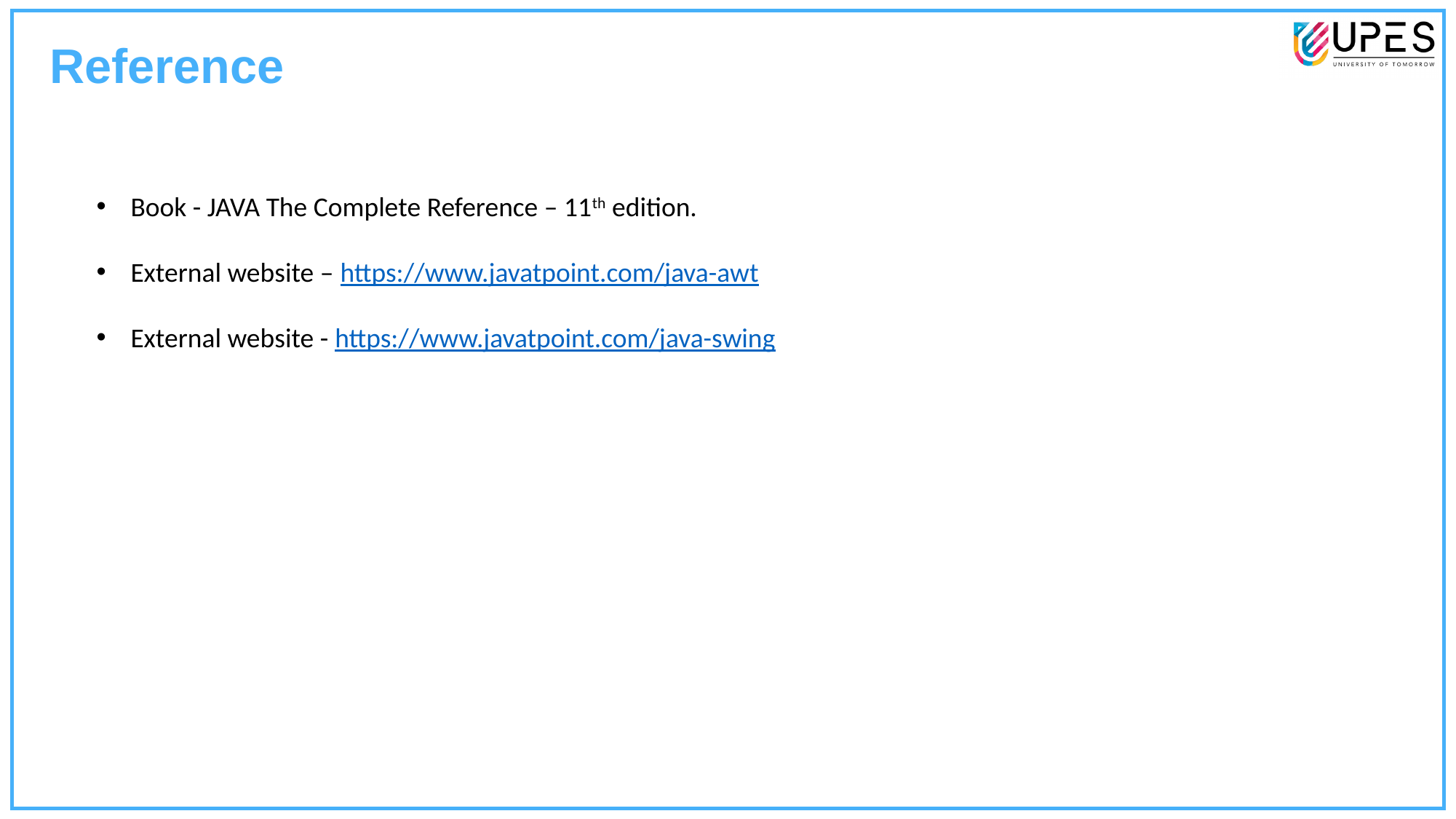

Reference
Book - JAVA The Complete Reference – 11th edition.
External website – https://www.javatpoint.com/java-awt
External website - https://www.javatpoint.com/java-swing